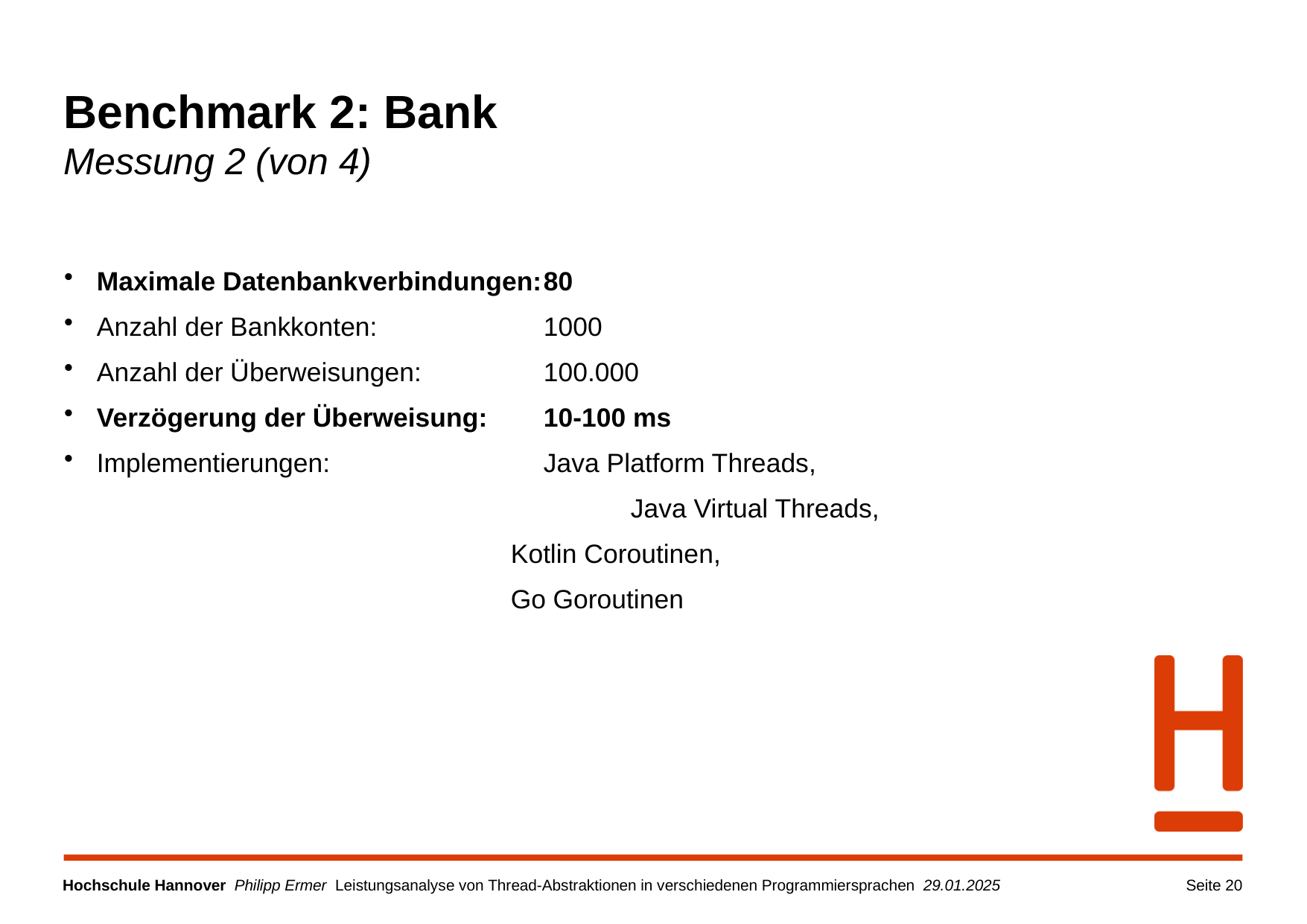

# Benchmark 2: Bank Messung 2 (von 4)
Maximale Datenbankverbindungen:	80
Anzahl der Bankkonten:		1000
Anzahl der Überweisungen: 		100.000
Verzögerung der Überweisung: 	10-100 ms
Implementierungen: 		Java Platform Threads,
			Java Virtual Threads,
				Kotlin Coroutinen,
				Go Goroutinen
Seite 20